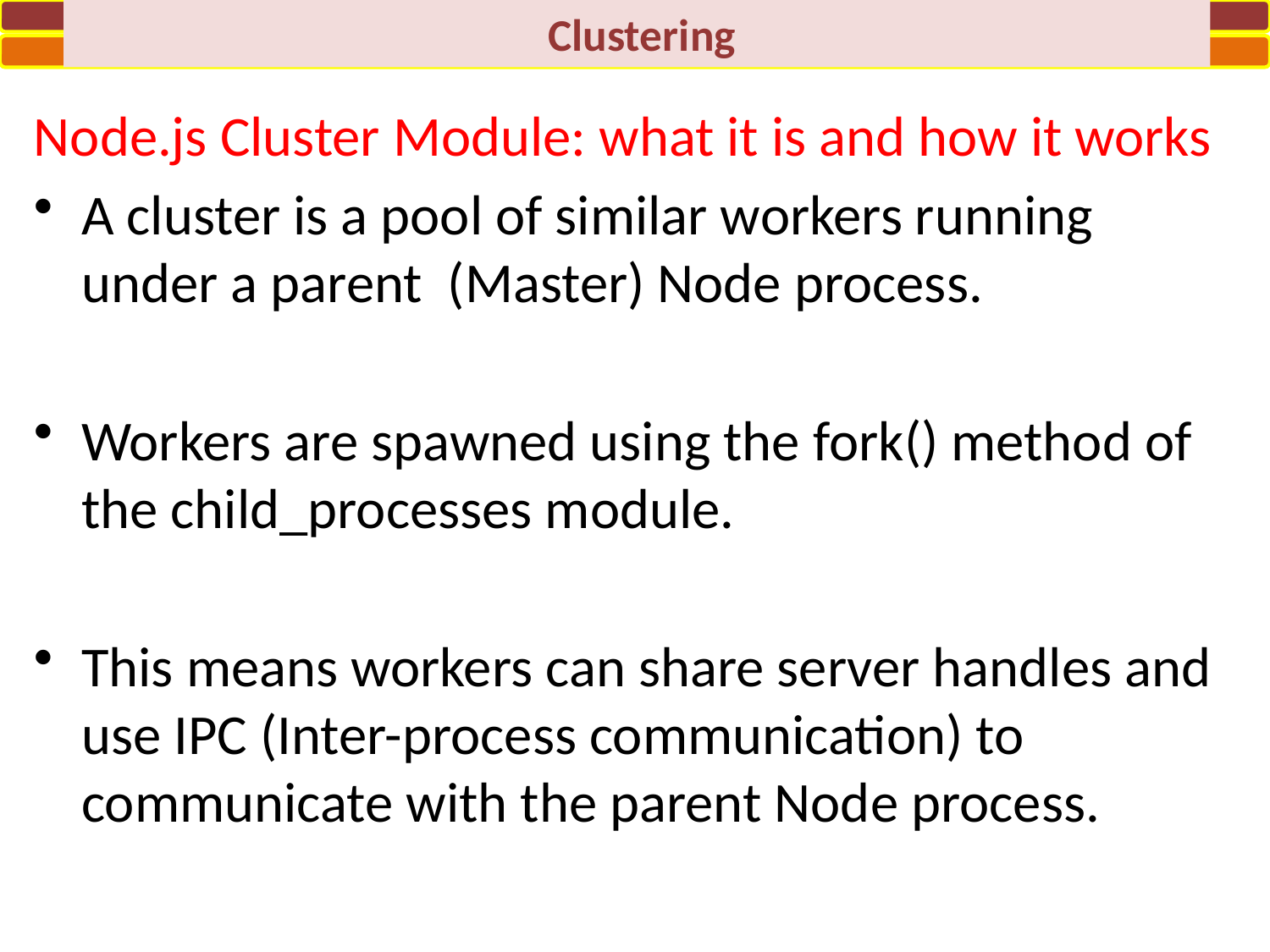

Clustering

Node.js Cluster Module: what it is and how it works
A cluster is a pool of similar workers running under a parent  (Master) Node process.

Workers are spawned using the fork() method of the child_processes module.

This means workers can share server handles and use IPC (Inter-process communication) to communicate with the parent Node process.